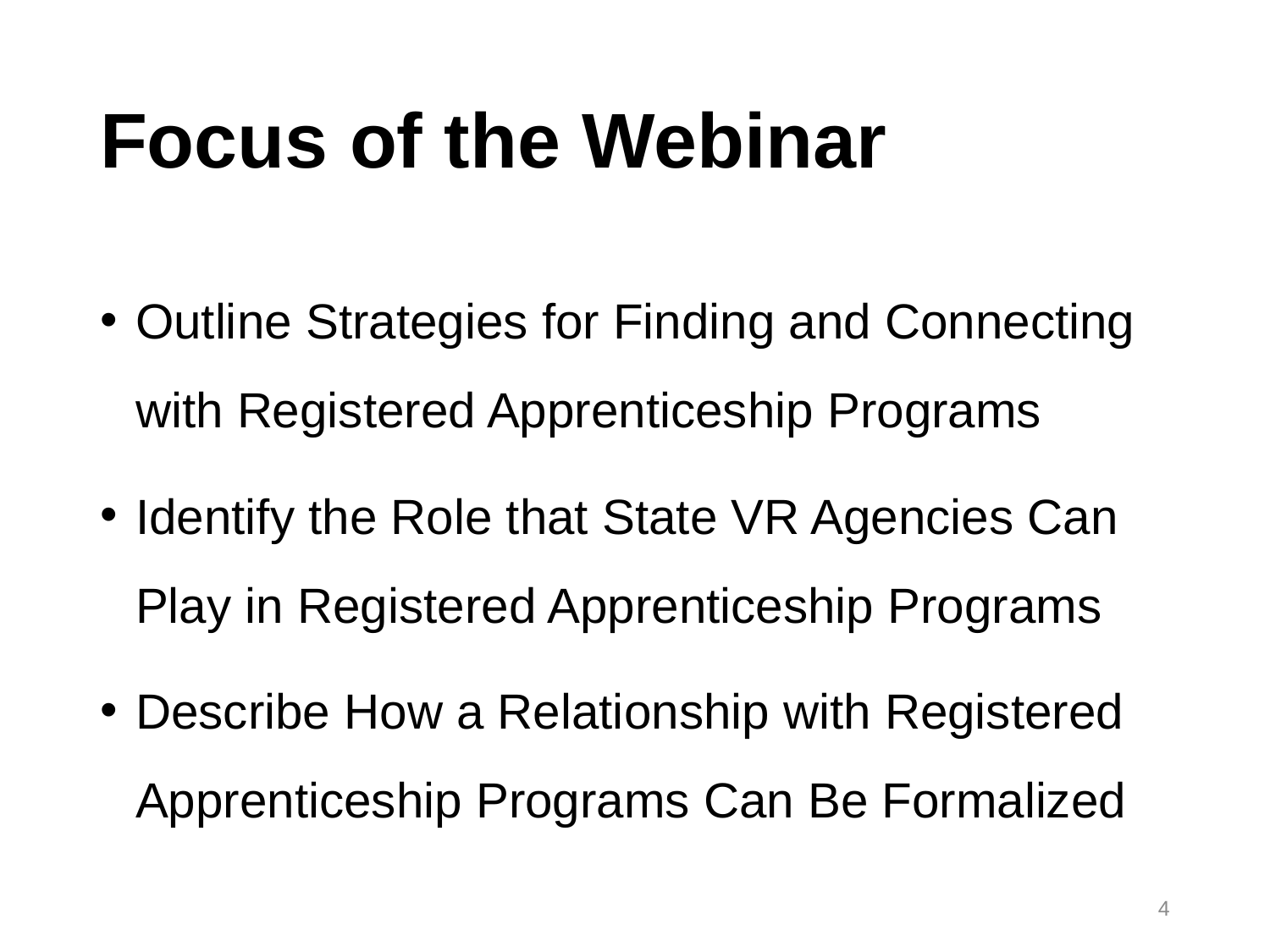

# Focus of the Webinar
Outline Strategies for Finding and Connecting with Registered Apprenticeship Programs
Identify the Role that State VR Agencies Can Play in Registered Apprenticeship Programs
Describe How a Relationship with Registered Apprenticeship Programs Can Be Formalized
4